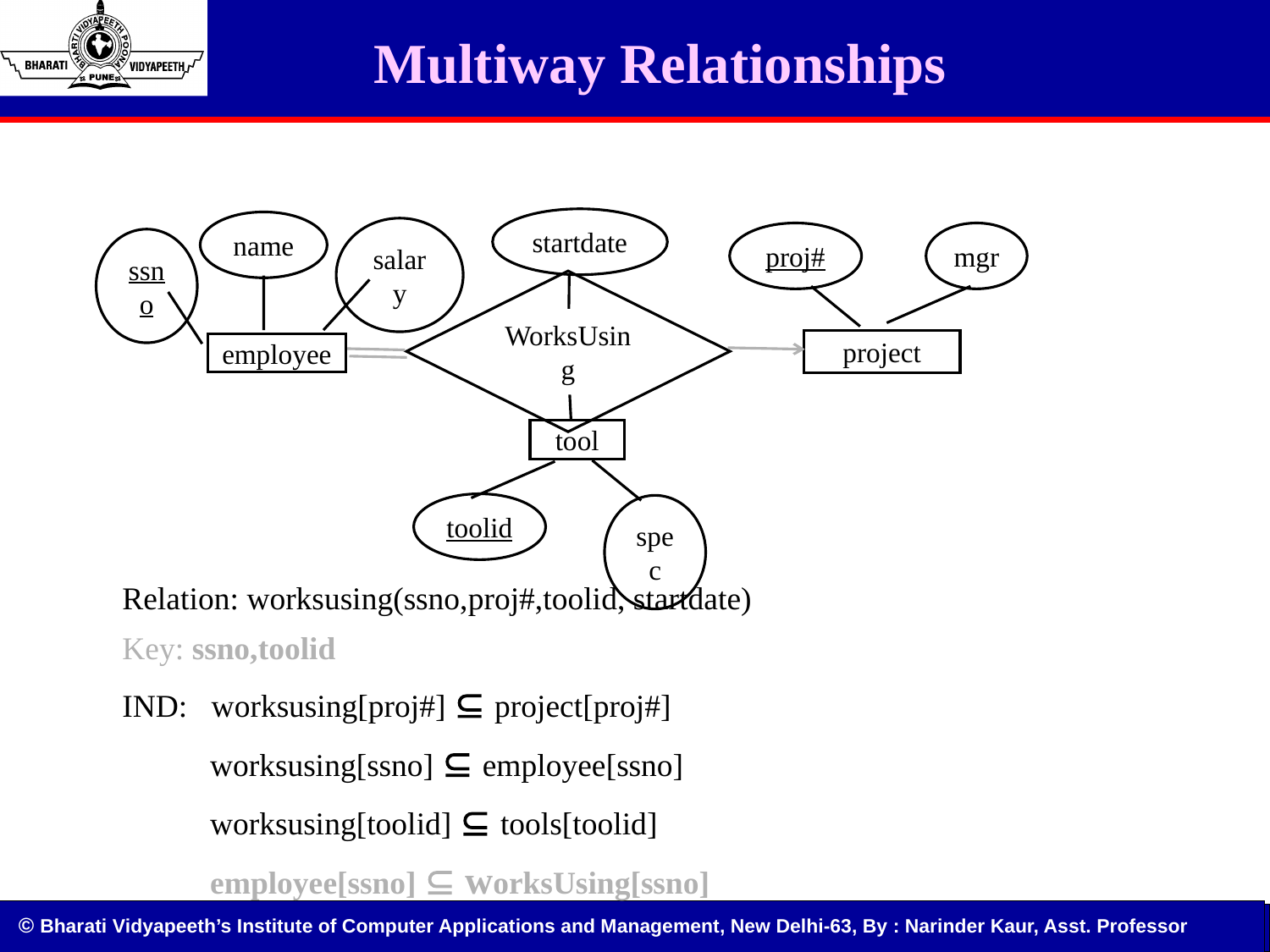

# Multiway Relationships
startdate
name
salary
proj#
mgr
ssno

WorksUsing
project
employee

tool

toolid
spec
Relation: worksusing(ssno,proj#,toolid, startdate)
Key: ssno,toolid
IND:   worksusing[proj#] ⊆ project[proj#]
	     worksusing[ssno] ⊆ employee[ssno]
	     worksusing[toolid] ⊆ tools[toolid]
	     employee[ssno] ⊆ worksUsing[ssno]